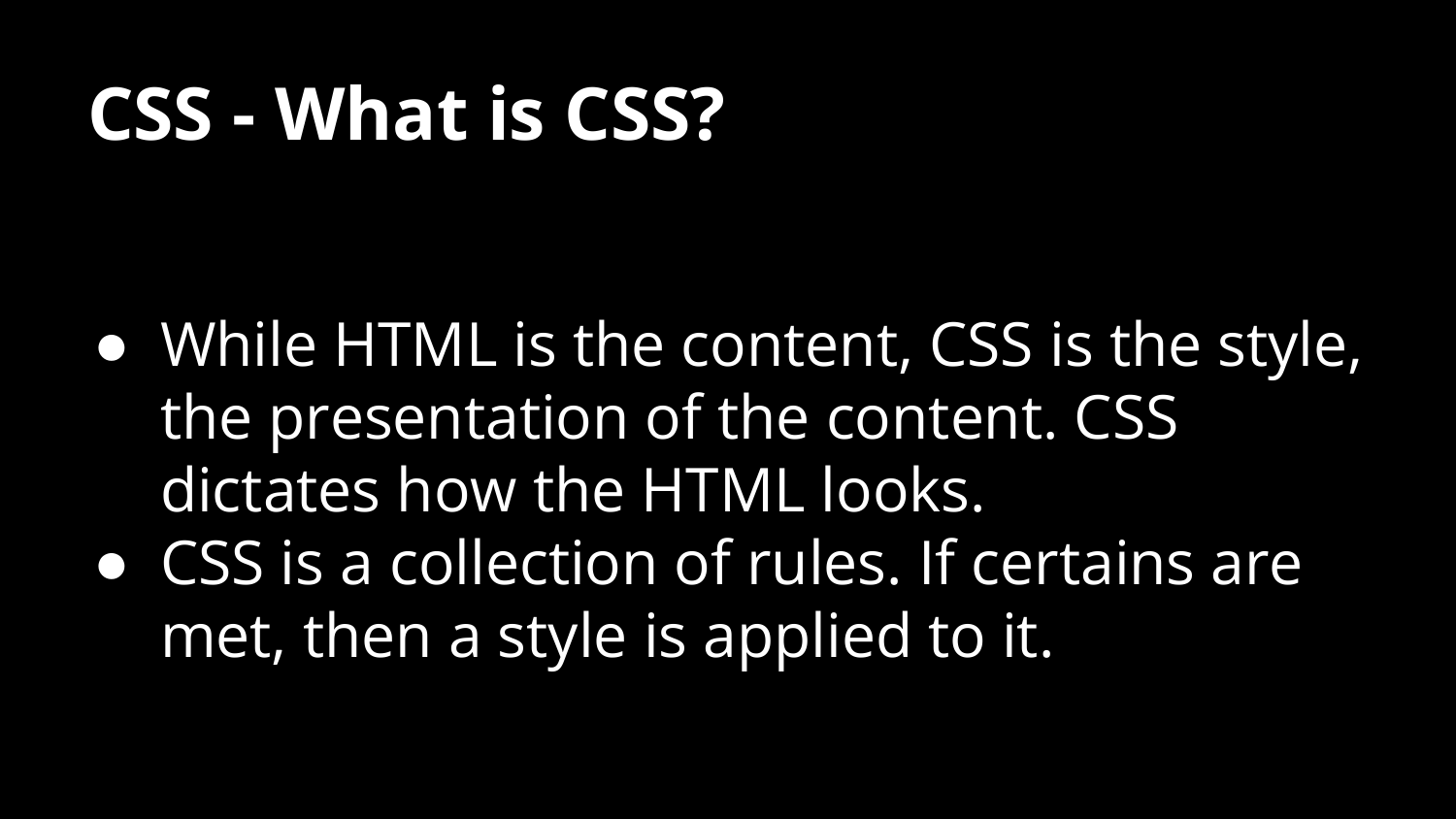

# CSS - What is CSS?
While HTML is the content, CSS is the style, the presentation of the content. CSS dictates how the HTML looks.
CSS is a collection of rules. If certains are met, then a style is applied to it.